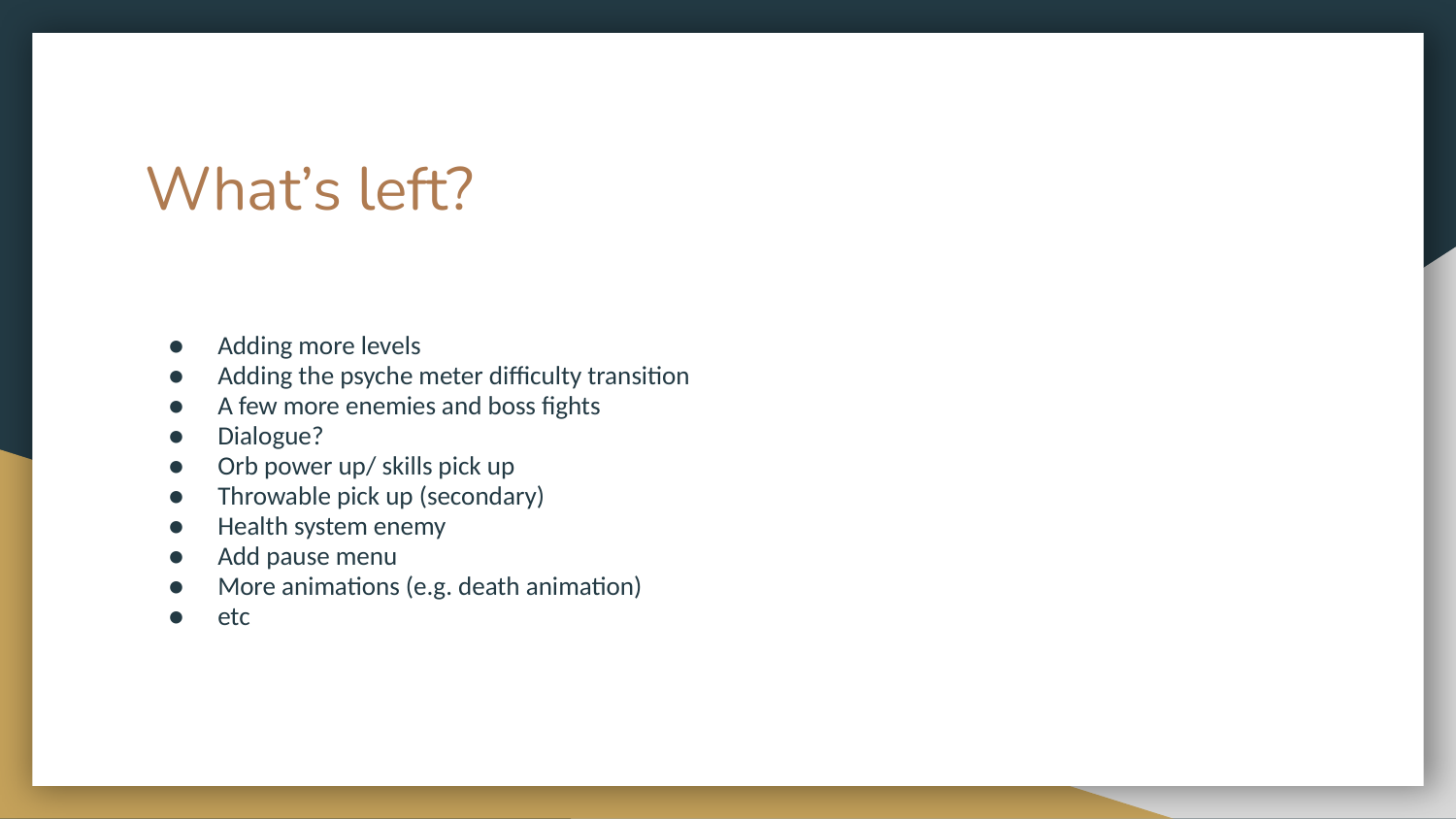

# What’s left?
Adding more levels
Adding the psyche meter difficulty transition
A few more enemies and boss fights
Dialogue?
Orb power up/ skills pick up
Throwable pick up (secondary)
Health system enemy
Add pause menu
More animations (e.g. death animation)
etc